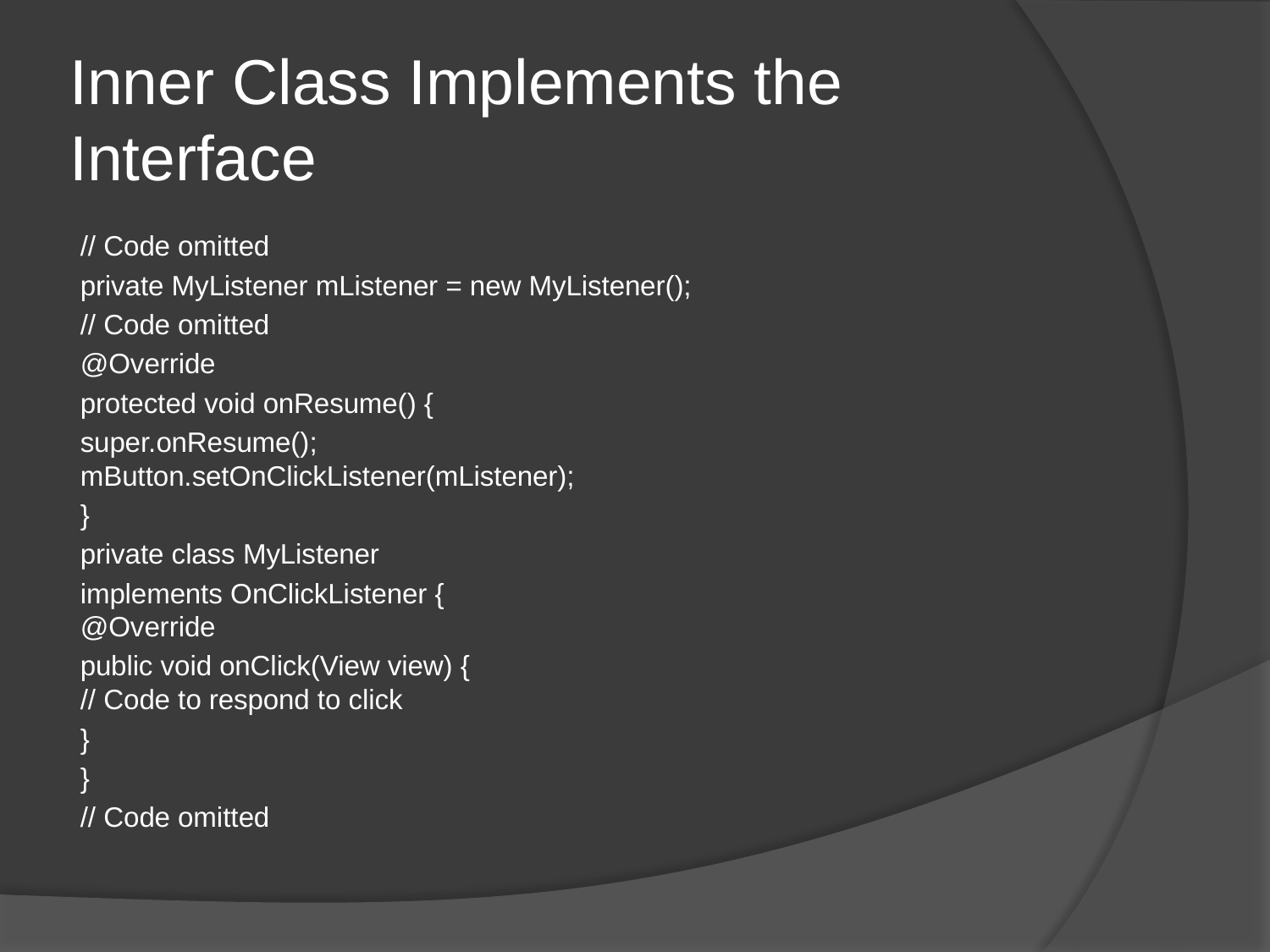

# Inner Class Implements the Interface
// Code omitted
private MyListener mListener = new MyListener();
// Code omitted
@Override
protected void onResume() {
	super.onResume();
	mButton.setOnClickListener(mListener);
}
private class MyListener
implements OnClickListener {
	@Override
	public void onClick(View view) {
		// Code to respond to click
	}
}
// Code omitted